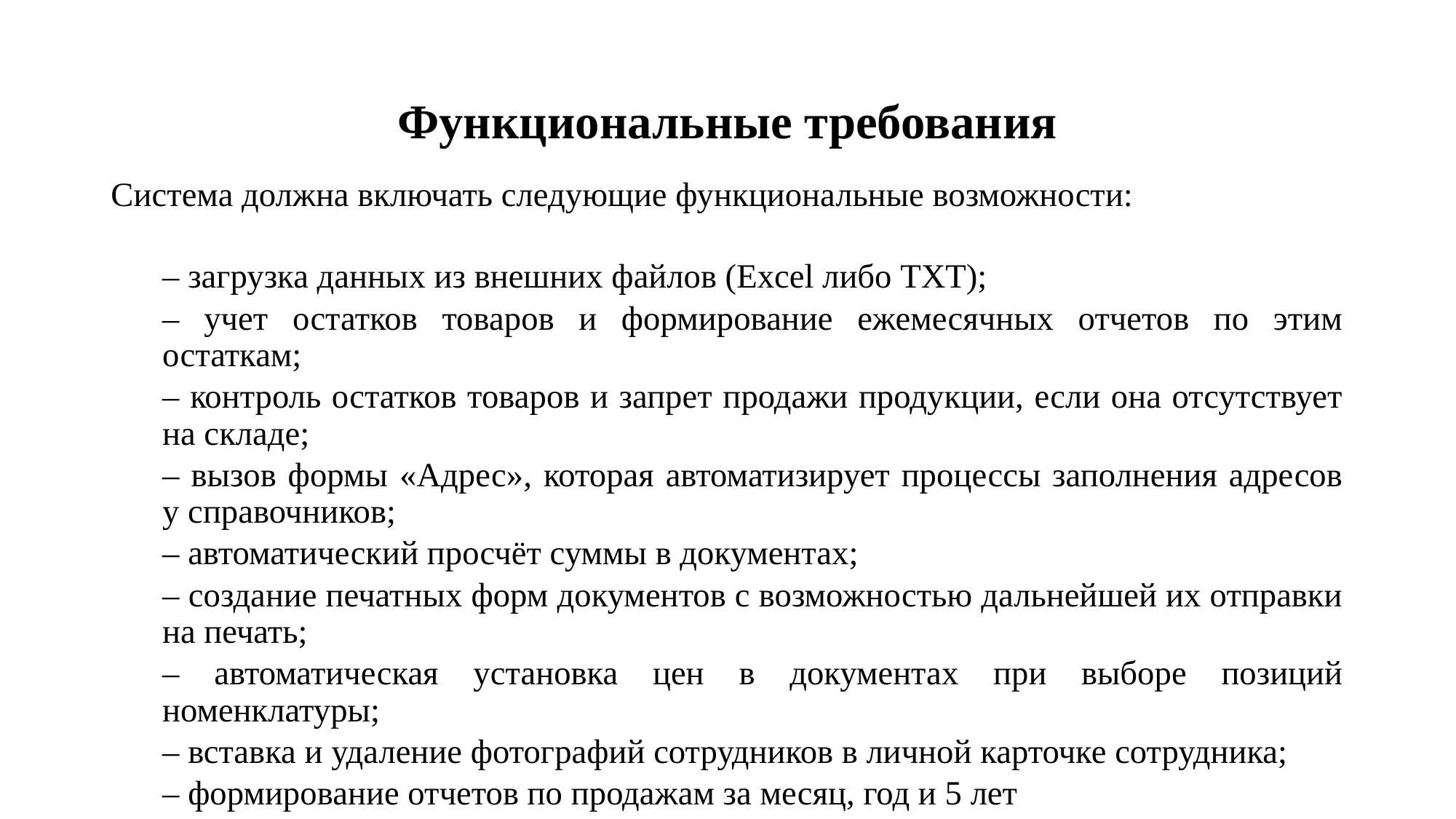

# Функциональные требования
Система должна включать следующие функциональные возможности:

– загрузка данных из внешних файлов (Excel либо TXT);
– учет остатков товаров и формирование ежемесячных отчетов по этим остаткам;
– контроль остатков товаров и запрет продажи продукции, если она отсутствует на складе;
– вызов формы «Адрес», которая автоматизирует процессы заполнения адресов у справочников;
– автоматический просчёт суммы в документах;
– создание печатных форм документов с возможностью дальнейшей их отправки на печать;
– автоматическая установка цен в документах при выборе позиций номенклатуры;
– вставка и удаление фотографий сотрудников в личной карточке сотрудника;
– формирование отчетов по продажам за месяц, год и 5 лет